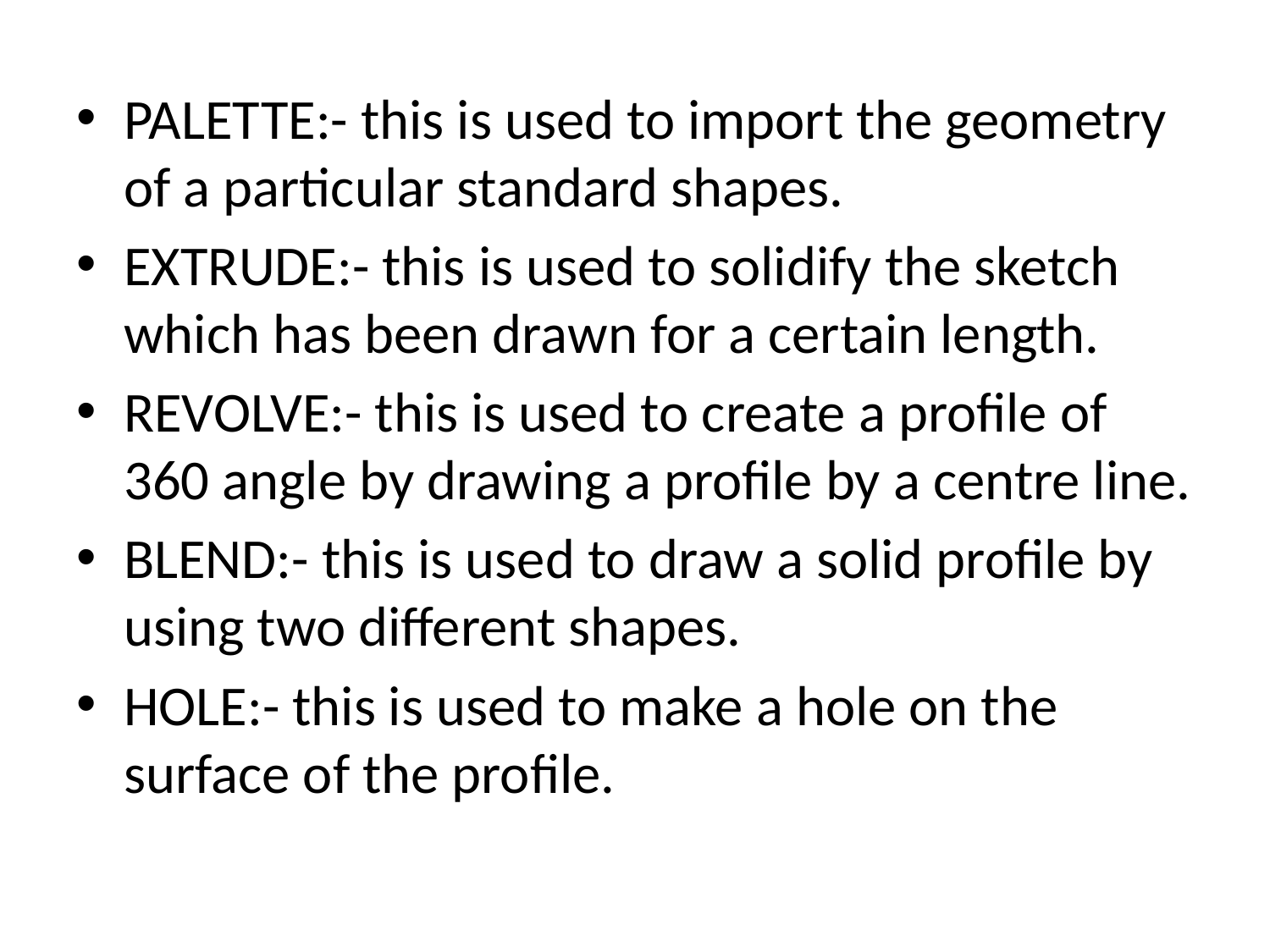

PALETTE:- this is used to import the geometry of a particular standard shapes.
EXTRUDE:- this is used to solidify the sketch which has been drawn for a certain length.
REVOLVE:- this is used to create a profile of 360 angle by drawing a profile by a centre line.
BLEND:- this is used to draw a solid profile by using two different shapes.
HOLE:- this is used to make a hole on the surface of the profile.